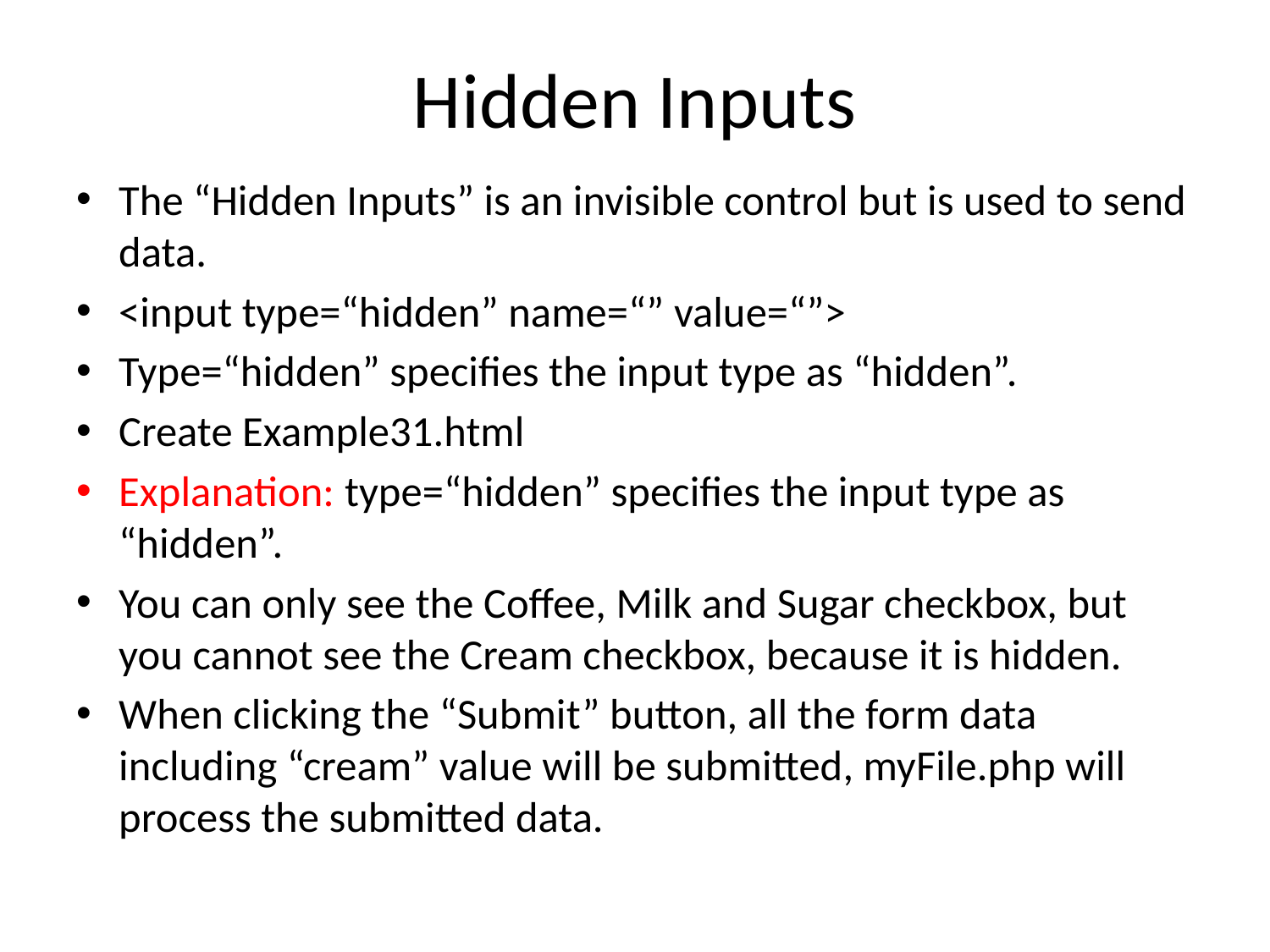

# Hidden Inputs
The “Hidden Inputs” is an invisible control but is used to send data.
<input type=“hidden” name=“” value=“”>
Type=“hidden” specifies the input type as “hidden”.
Create Example31.html
Explanation: type=“hidden” specifies the input type as “hidden”.
You can only see the Coffee, Milk and Sugar checkbox, but you cannot see the Cream checkbox, because it is hidden.
When clicking the “Submit” button, all the form data including “cream” value will be submitted, myFile.php will process the submitted data.